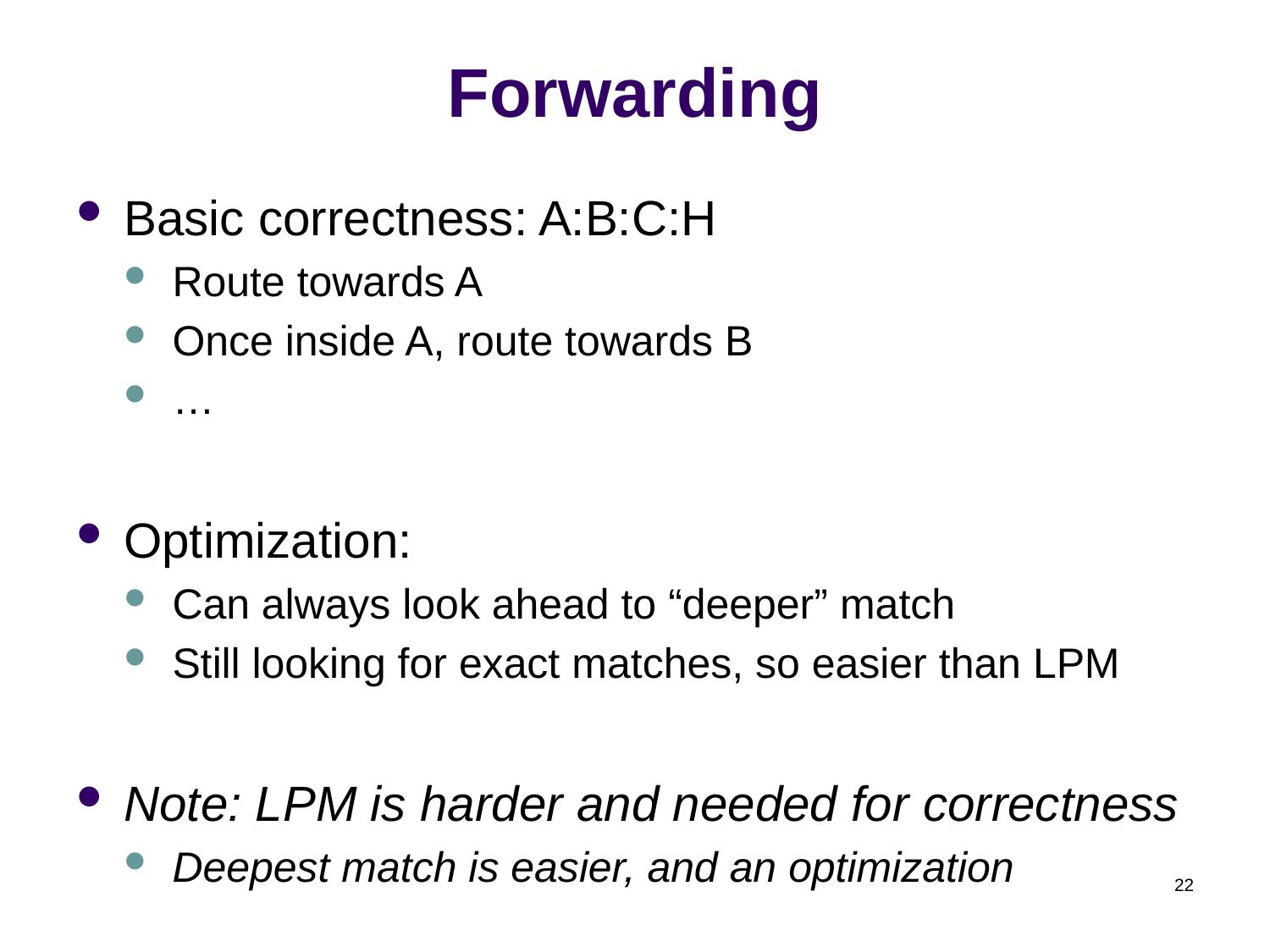

# Forwarding
Basic correctness: A:B:C:H
Route towards A
Once inside A, route towards B
…

Optimization:
Can always look ahead to “deeper” match
Still looking for exact matches, so easier than LPM

Note: LPM is harder and needed for correctness
Deepest match is easier, and an optimization
22